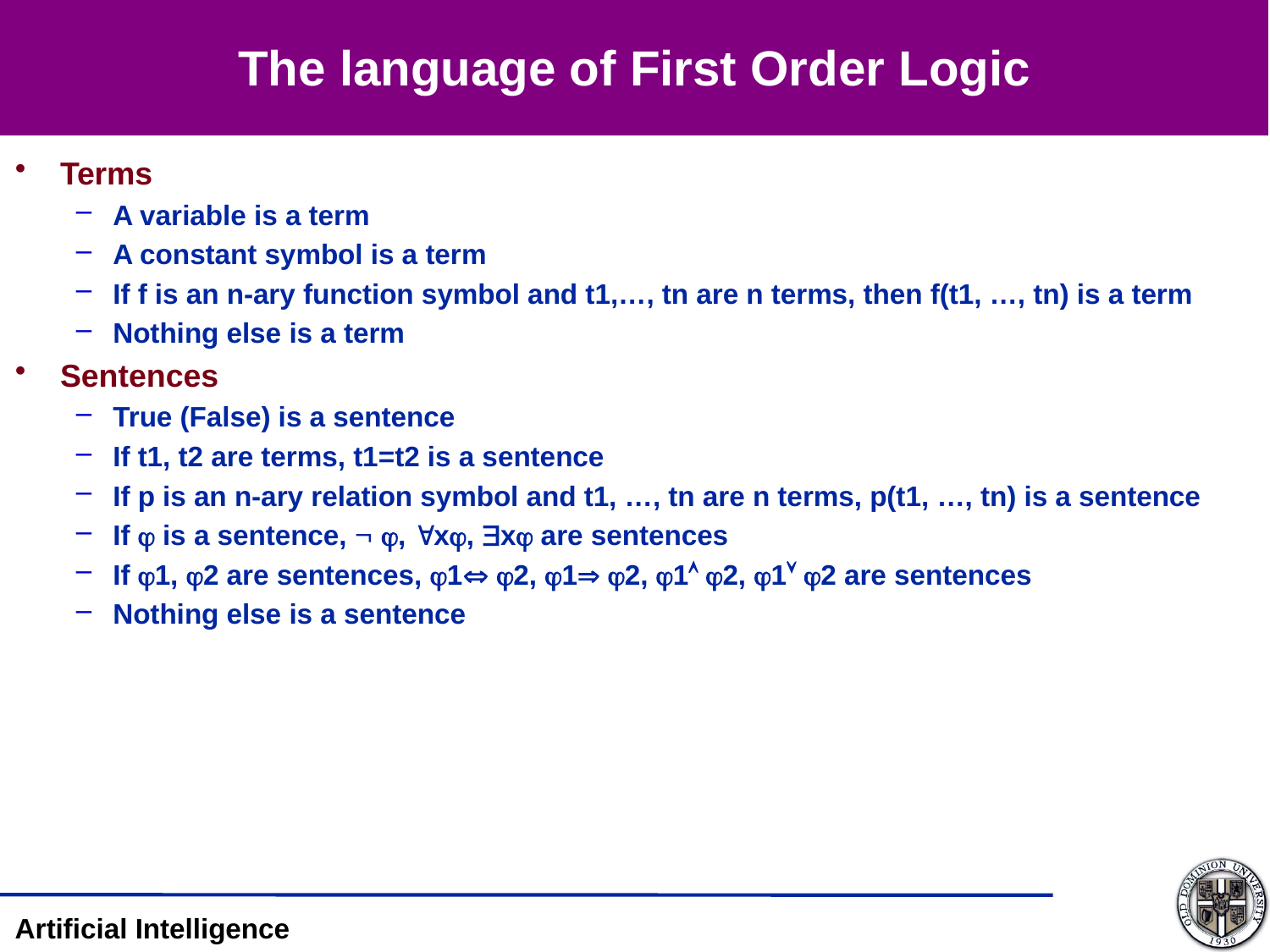

# The language of First Order Logic
Terms
A variable is a term
A constant symbol is a term
If f is an n-ary function symbol and t1,…, tn are n terms, then f(t1, …, tn) is a term
Nothing else is a term
Sentences
True (False) is a sentence
If t1, t2 are terms, t1=t2 is a sentence
If p is an n-ary relation symbol and t1, …, tn are n terms, p(t1, …, tn) is a sentence
If ϕ is a sentence, ¬ ϕ, ∀xϕ, ∃xϕ are sentences
If ϕ1, ϕ2 are sentences, ϕ1⇔ ϕ2, ϕ1⇒ ϕ2, ϕ1∧ ϕ2, ϕ1∨ ϕ2 are sentences
Nothing else is a sentence